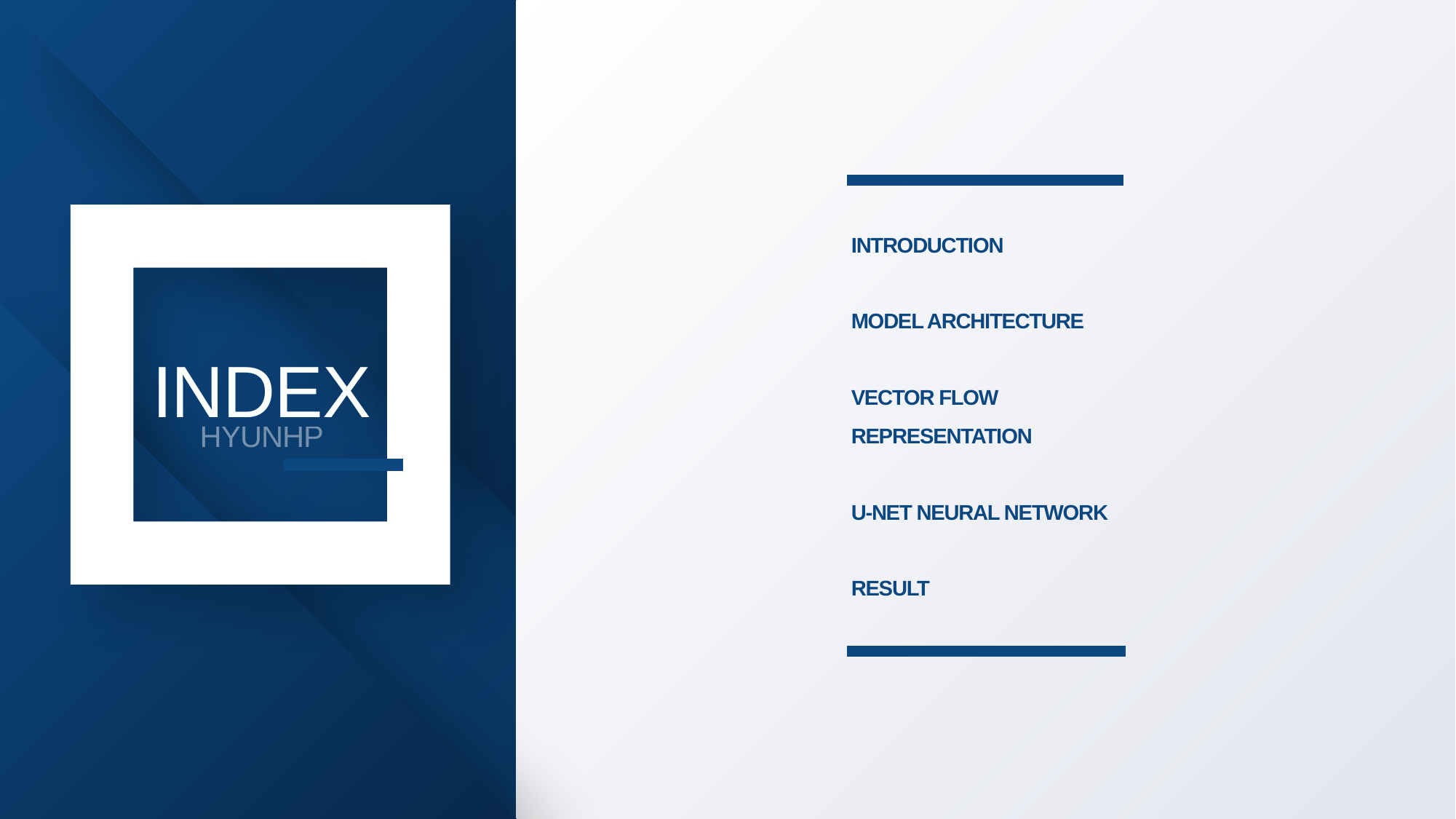

INTRODUCTION

MODEL ARCHITECTURE

VECTOR FLOW
REPRESENTATION

U-NET NEURAL NETWORK

RESULT
INDEX
HYUNHP